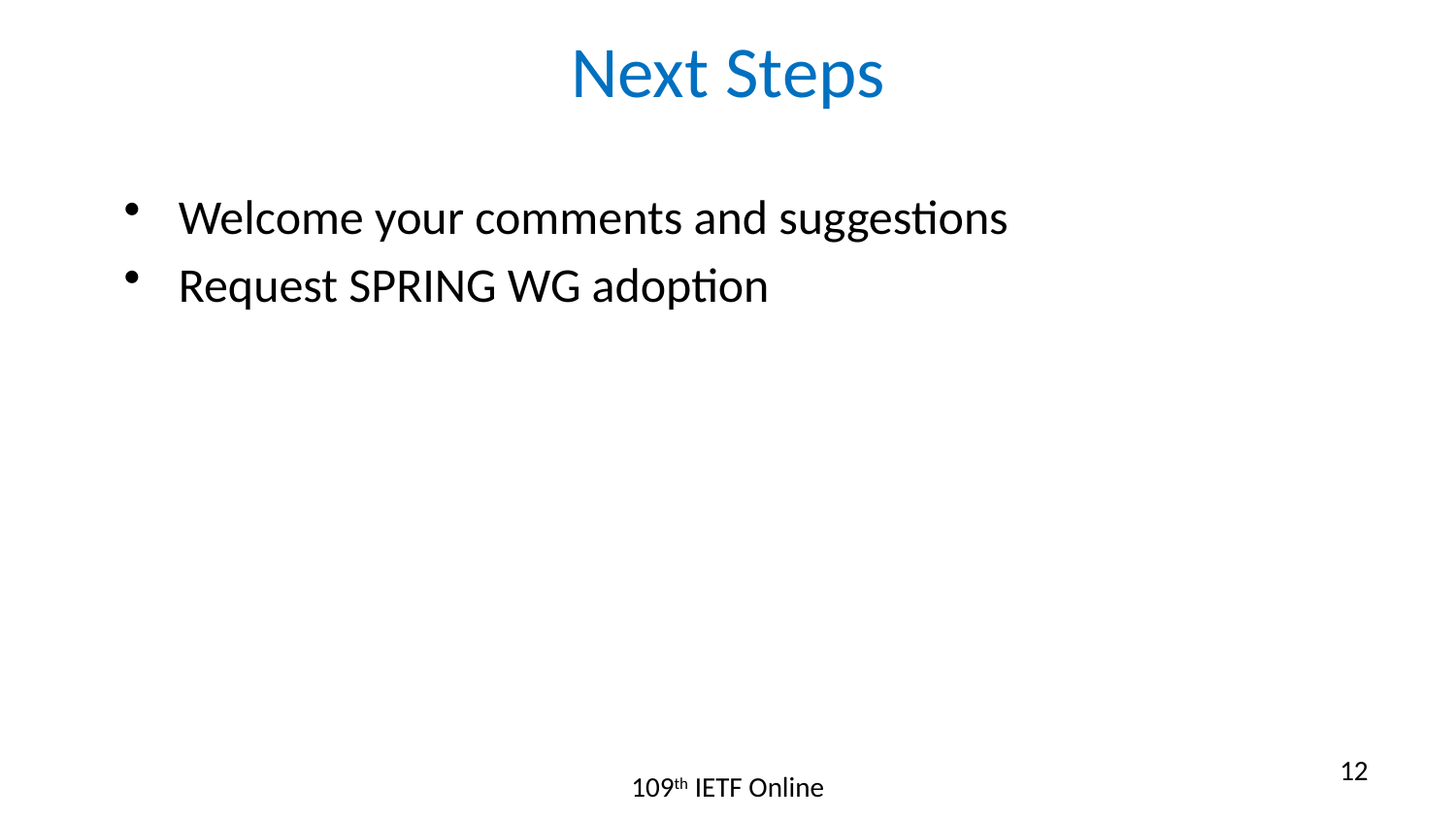

# Next Steps
Welcome your comments and suggestions
Request SPRING WG adoption

12
109th IETF Online